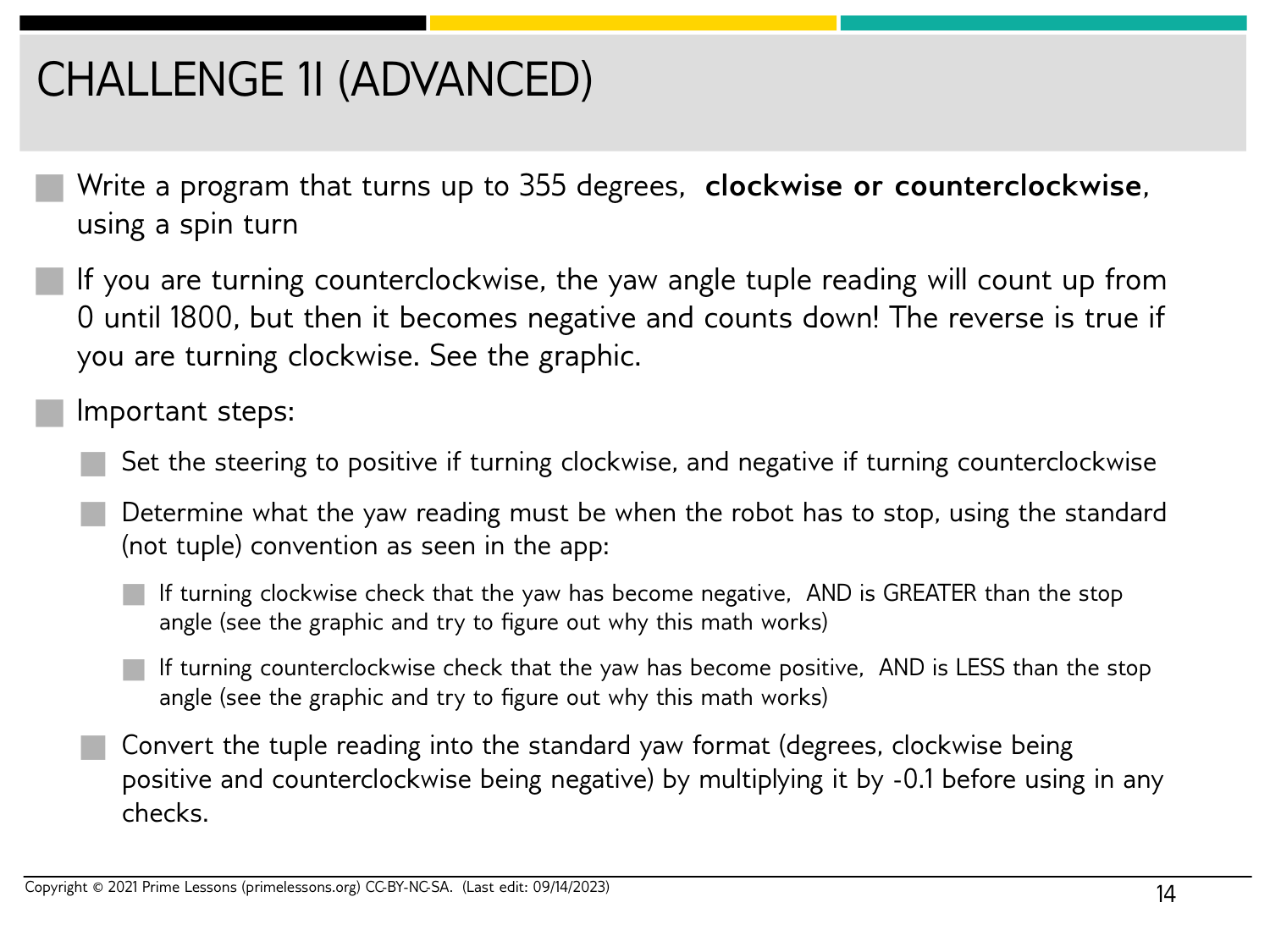

# CHALLENGE 1I (ADVANCED)
Write a program that turns up to 355 degrees,  clockwise or counterclockwise, using a spin turn
If you are turning counterclockwise, the yaw angle tuple reading will count up from 0 until 1800, but then it becomes negative and counts down! The reverse is true if you are turning clockwise. See the graphic.
Important steps:
Set the steering to positive if turning clockwise, and negative if turning counterclockwise
Determine what the yaw reading must be when the robot has to stop, using the standard (not tuple) convention as seen in the app:
If turning clockwise check that the yaw has become negative,  AND is GREATER than the stop angle (see the graphic and try to figure out why this math works)
If turning counterclockwise check that the yaw has become positive,  AND is LESS than the stop angle (see the graphic and try to figure out why this math works)
Convert the tuple reading into the standard yaw format (degrees, clockwise being positive and counterclockwise being negative) by multiplying it by -0.1 before using in any checks.

Copyright © 2021 Prime Lessons (primelessons.org) CC-BY-NC-SA.  (Last edit: 09/14/2023)
14